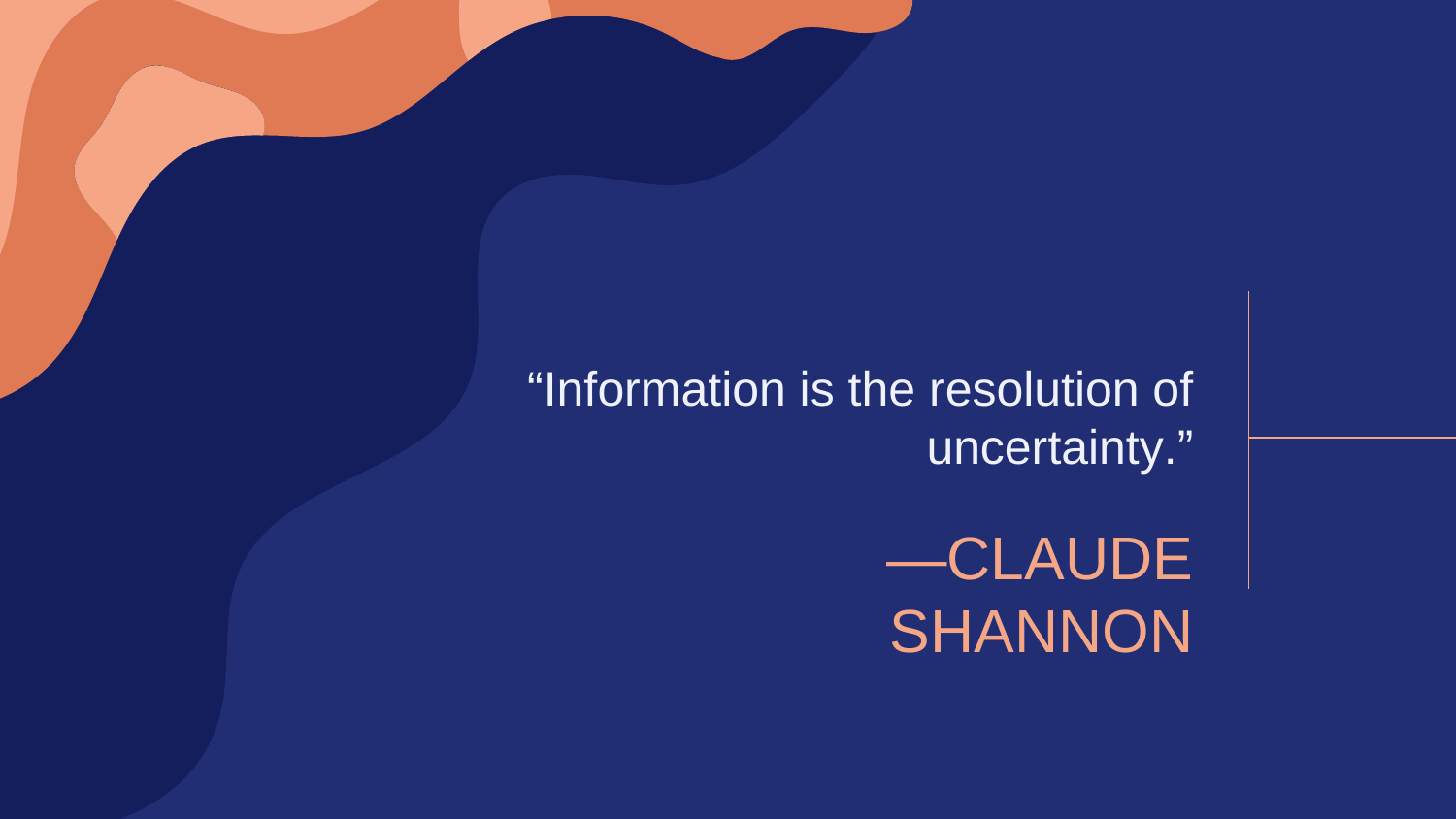

“Information is the resolution of uncertainty.”
# —CLAUDE SHANNON